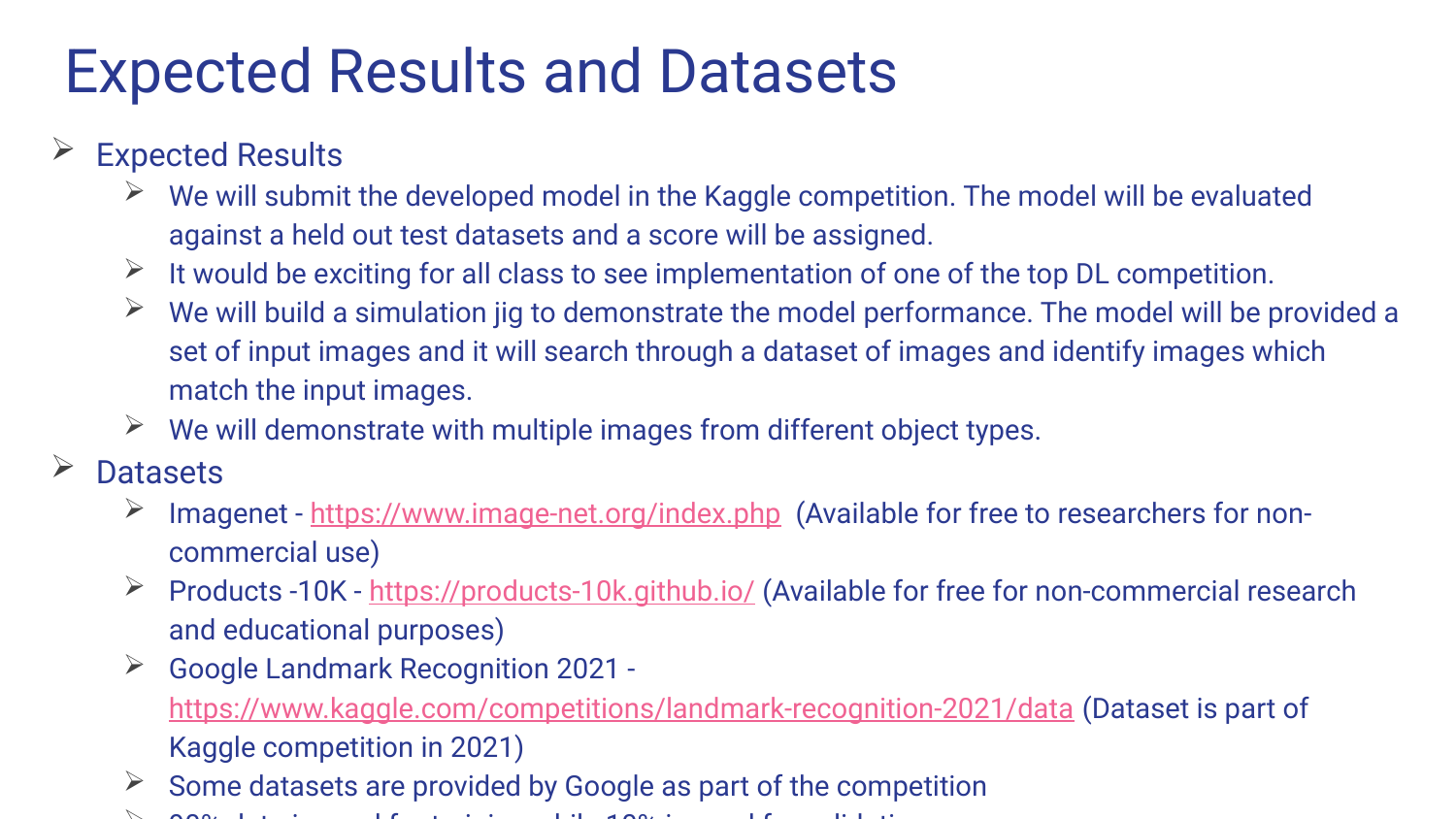

# Expected Results and Datasets
Expected Results
We will submit the developed model in the Kaggle competition. The model will be evaluated against a held out test datasets and a score will be assigned.
It would be exciting for all class to see implementation of one of the top DL competition.
We will build a simulation jig to demonstrate the model performance. The model will be provided a set of input images and it will search through a dataset of images and identify images which match the input images.
We will demonstrate with multiple images from different object types.
Datasets
Imagenet - https://www.image-net.org/index.php  (Available for free to researchers for non-commercial use)
Products -10K - https://products-10k.github.io/ (Available for free for non-commercial research and educational purposes)
Google Landmark Recognition 2021 - https://www.kaggle.com/competitions/landmark-recognition-2021/data (Dataset is part of Kaggle competition in 2021)
Some datasets are provided by Google as part of the competition
90% data is used for training while 10% is used for validation.